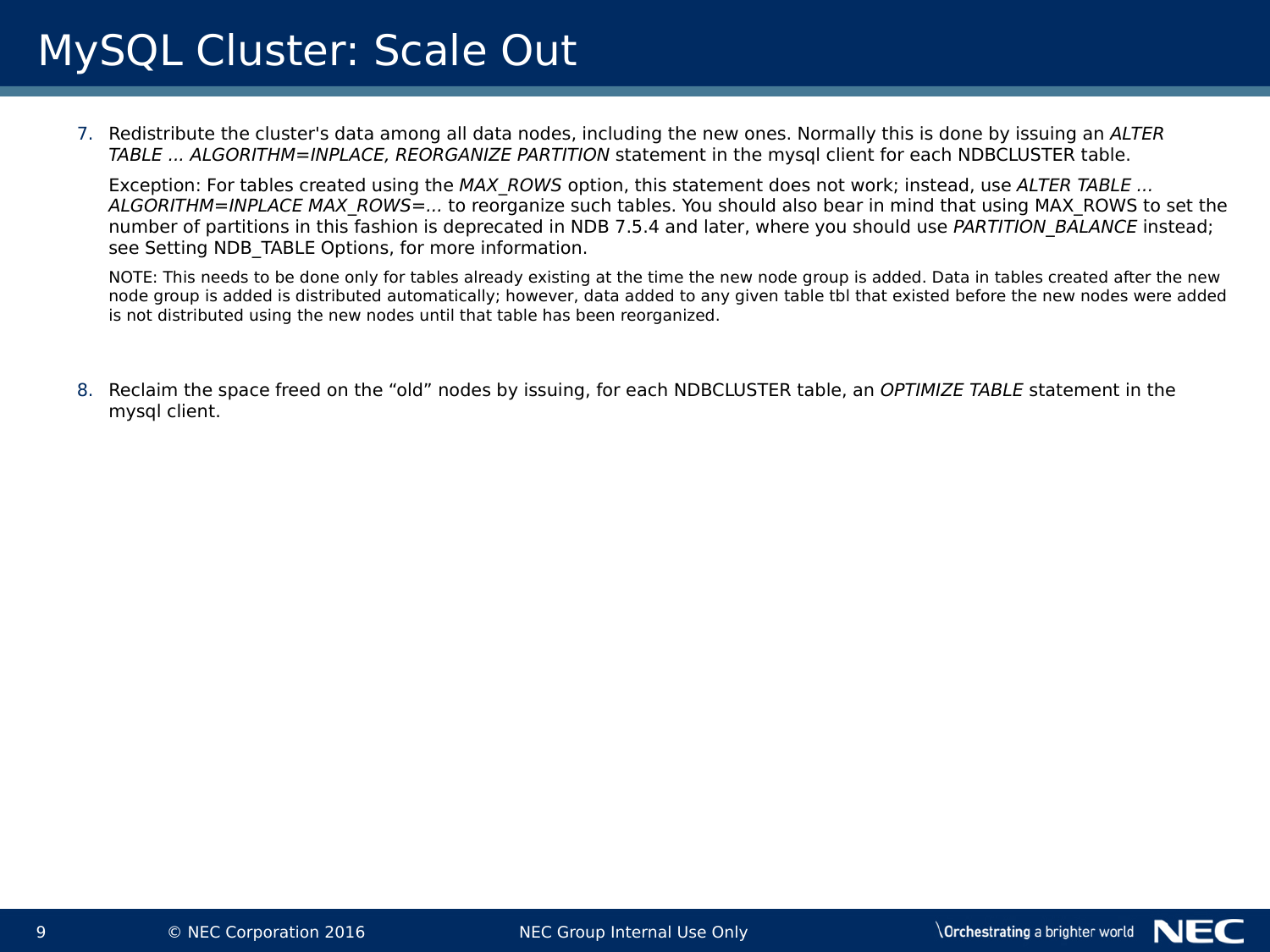

# MySQL Cluster: Scale Out
Redistribute the cluster's data among all data nodes, including the new ones. Normally this is done by issuing an ALTER TABLE ... ALGORITHM=INPLACE, REORGANIZE PARTITION statement in the mysql client for each NDBCLUSTER table.
	Exception: For tables created using the MAX_ROWS option, this statement does not work; instead, use ALTER TABLE ... ALGORITHM=INPLACE MAX_ROWS=... to reorganize such tables. You should also bear in mind that using MAX_ROWS to set the number of partitions in this fashion is deprecated in NDB 7.5.4 and later, where you should use PARTITION_BALANCE instead; see Setting NDB_TABLE Options, for more information.
	NOTE: This needs to be done only for tables already existing at the time the new node group is added. Data in tables created after the new node group is added is distributed automatically; however, data added to any given table tbl that existed before the new nodes were added is not distributed using the new nodes until that table has been reorganized.

Reclaim the space freed on the “old” nodes by issuing, for each NDBCLUSTER table, an OPTIMIZE TABLE statement in the mysql client.